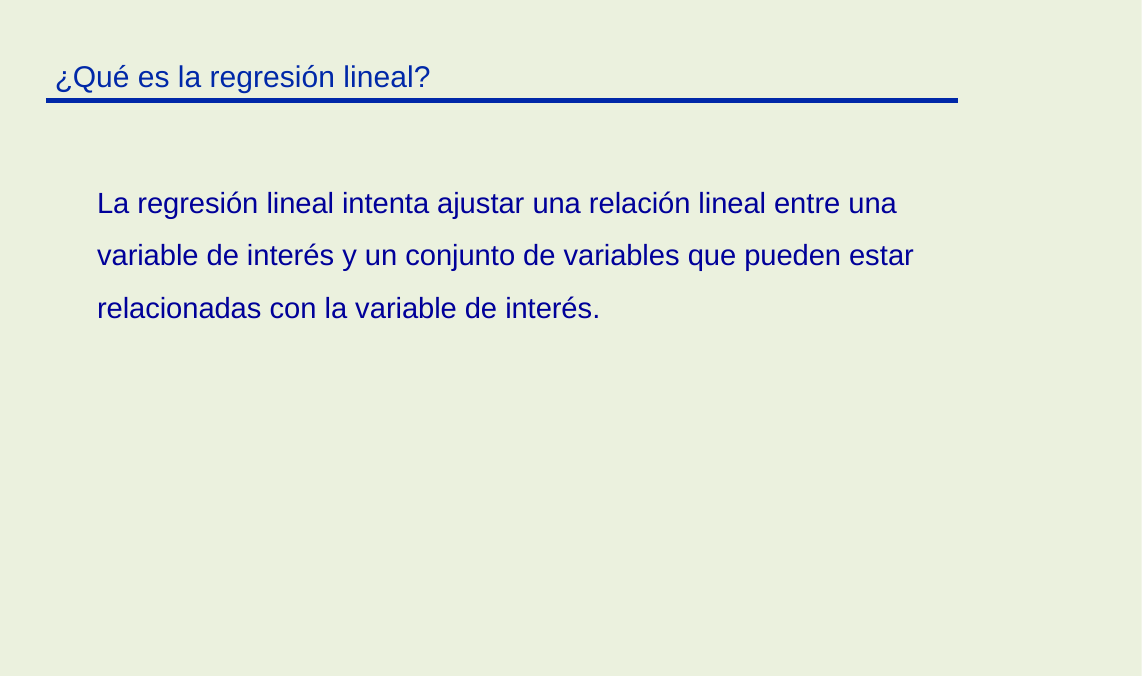

¿Qué es la regresión lineal?
La regresión lineal intenta ajustar una relación lineal entre una variable de interés y un conjunto de variables que pueden estar relacionadas con la variable de interés.